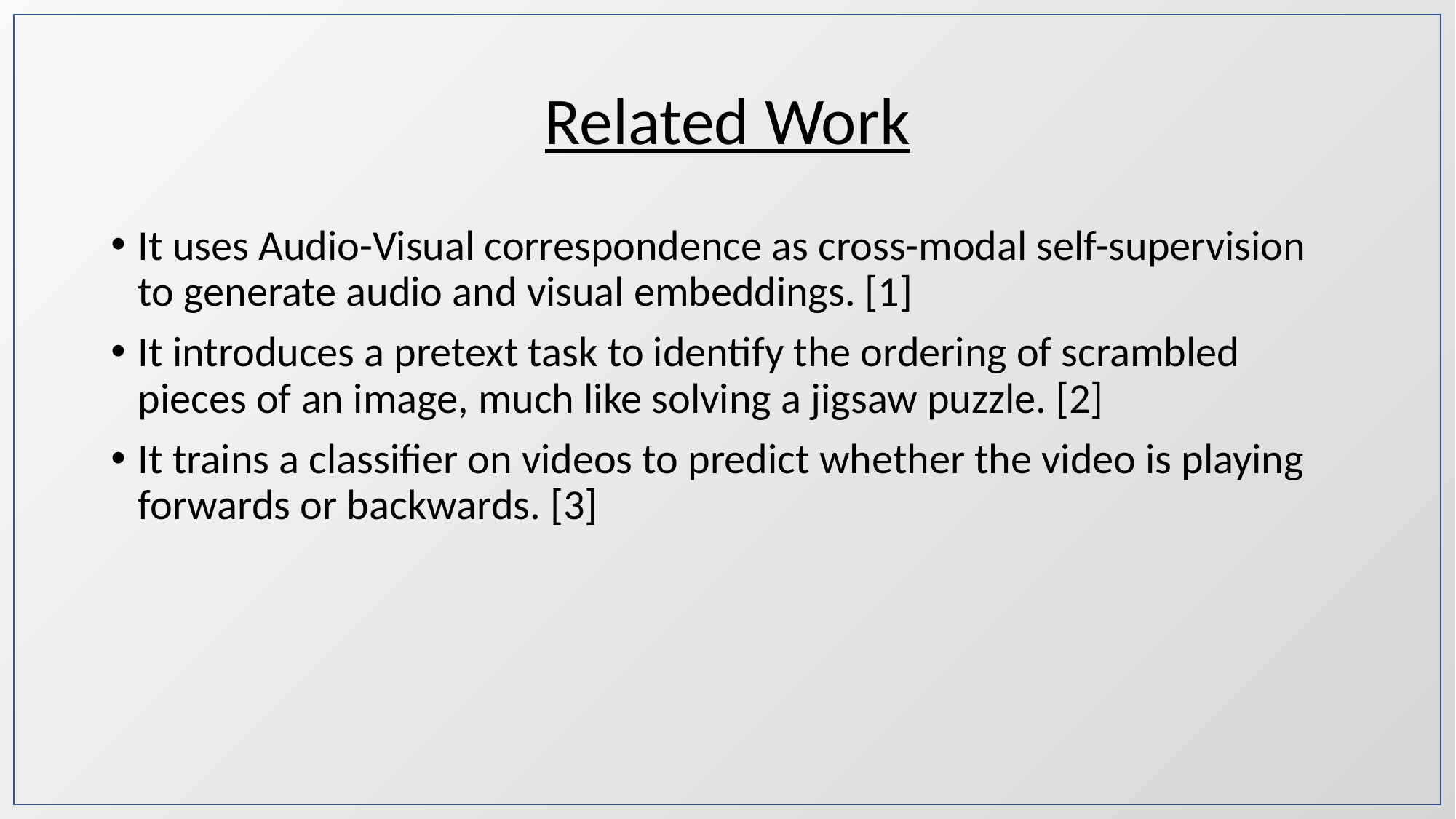

# Related Work
It uses Audio-Visual correspondence as cross-modal self-supervision to generate audio and visual embeddings. [1]
It introduces a pretext task to identify the ordering of scrambled pieces of an image, much like solving a jigsaw puzzle. [2]
It trains a classifier on videos to predict whether the video is playing forwards or backwards. [3]